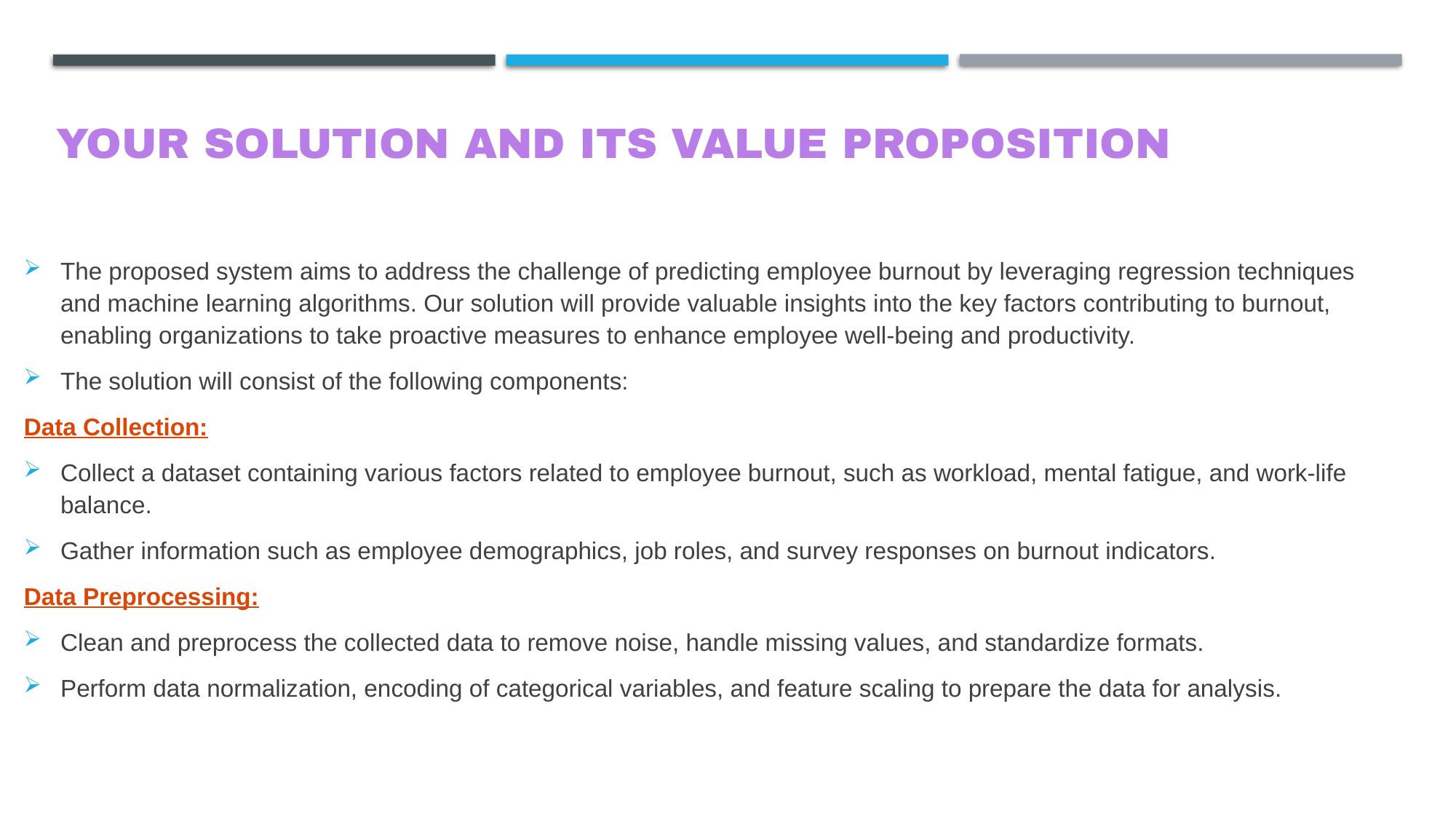

# YOUR SOLUTION AND ITS VALUE PROPOSITION
The proposed system aims to address the challenge of predicting employee burnout by leveraging regression techniques and machine learning algorithms. Our solution will provide valuable insights into the key factors contributing to burnout, enabling organizations to take proactive measures to enhance employee well-being and productivity.
The solution will consist of the following components:
Data Collection:
Collect a dataset containing various factors related to employee burnout, such as workload, mental fatigue, and work-life balance.
Gather information such as employee demographics, job roles, and survey responses on burnout indicators.
Data Preprocessing:
Clean and preprocess the collected data to remove noise, handle missing values, and standardize formats.
Perform data normalization, encoding of categorical variables, and feature scaling to prepare the data for analysis.